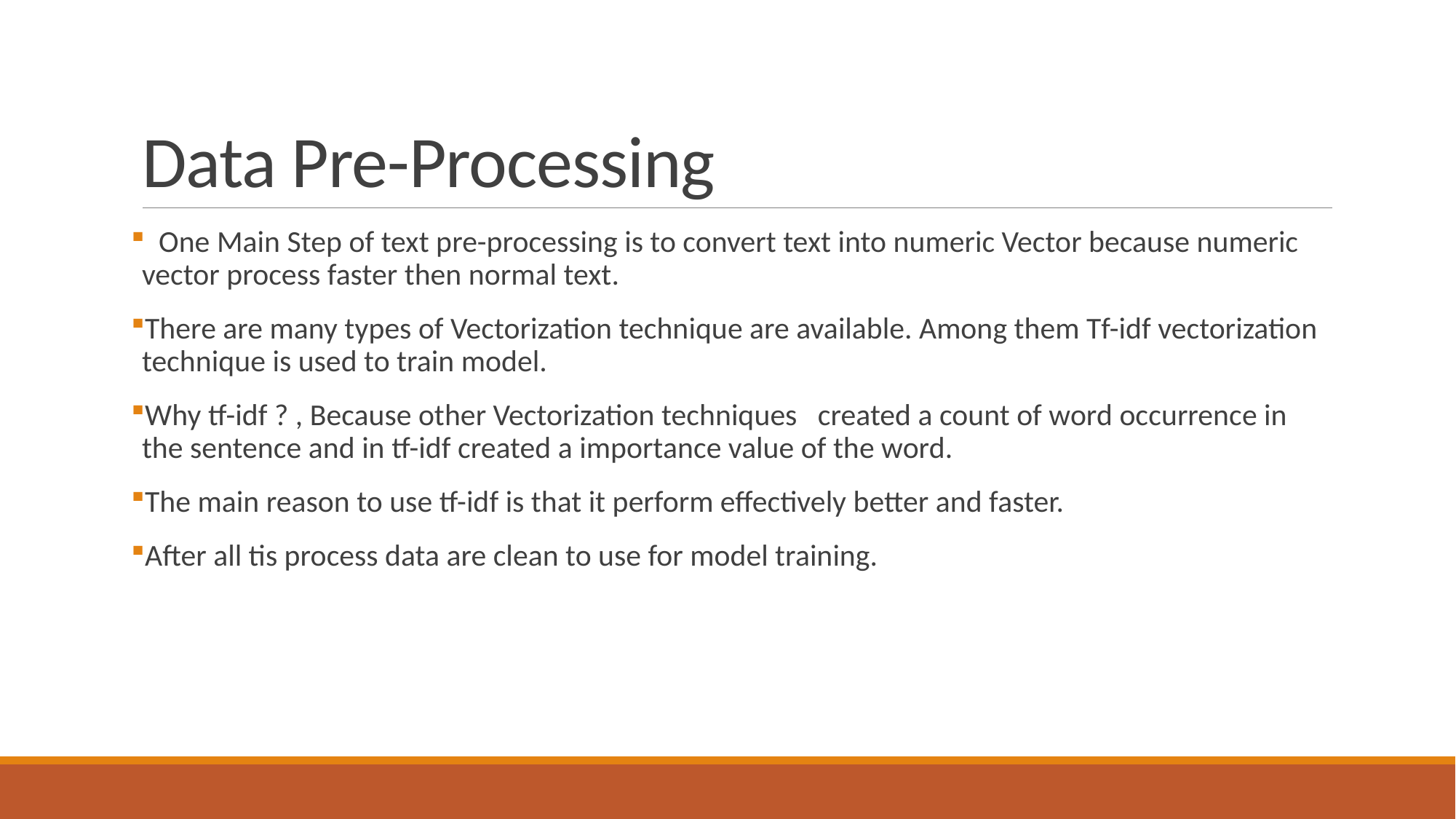

# Data Pre-Processing
  One Main Step of text pre-processing is to convert text into numeric Vector because numeric vector process faster then normal text.
There are many types of Vectorization technique are available. Among them Tf-idf vectorization technique is used to train model.
Why tf-idf ? , Because other Vectorization techniques   created a count of word occurrence in the sentence and in tf-idf created a importance value of the word.
The main reason to use tf-idf is that it perform effectively better and faster.
After all tis process data are clean to use for model training.